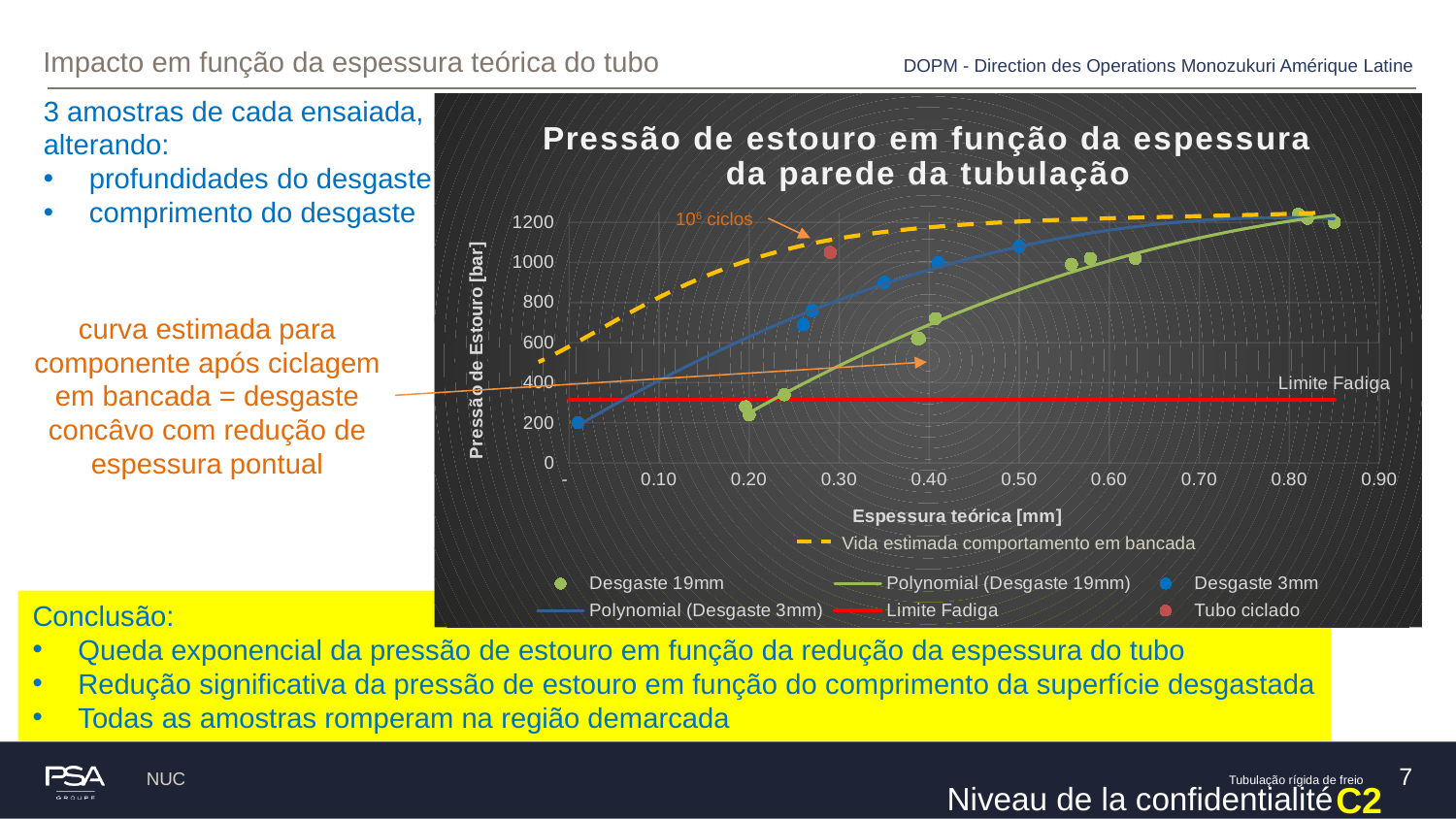

# Impacto em função da espessura teórica do tubo
DOPM - Direction des Operations Monozukuri Amérique Latine
3 amostras de cada ensaiada,
alterando:
profundidades do desgaste
comprimento do desgaste

### Chart: Pressão de estouro em função da espessura da parede da tubulação

| Category |  |  |  |  |
|---|---|---|---|---|
106 ciclos

curva estimada para
componente após ciclagem
em bancada = desgaste
concâvo com redução de
espessura pontual
Vida estimada comportamento em bancada
Conclusão:
Queda exponencial da pressão de estouro em função da redução da espessura do tubo
Redução significativa da pressão de estouro em função do comprimento da superfície desgastada
Todas as amostras romperam na região demarcada
7
NUC
Tubulação rígida de freio
C2